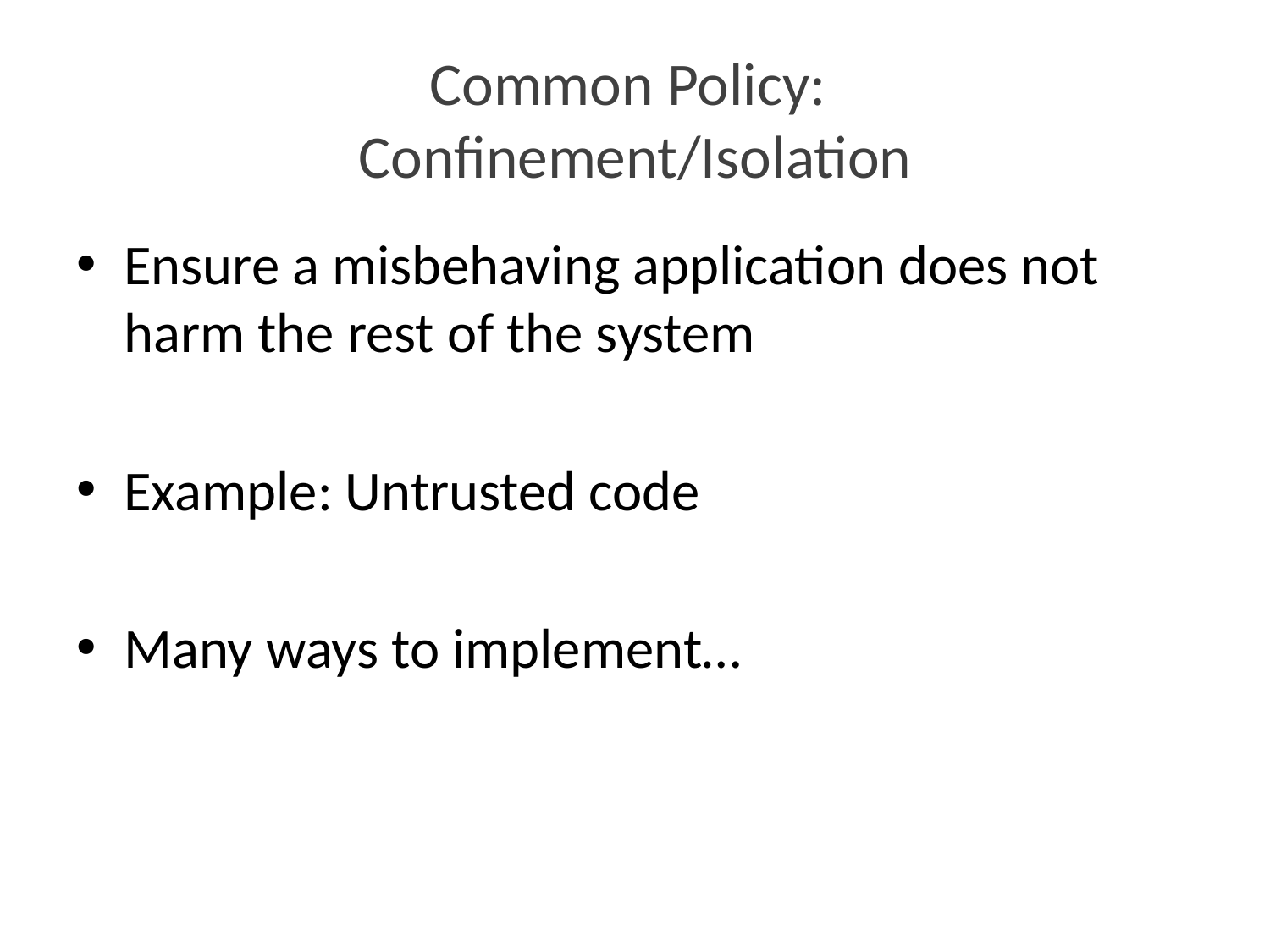

# Common Policy: Confinement/Isolation
Ensure a misbehaving application does not harm the rest of the system

Example: Untrusted code

Many ways to implement…